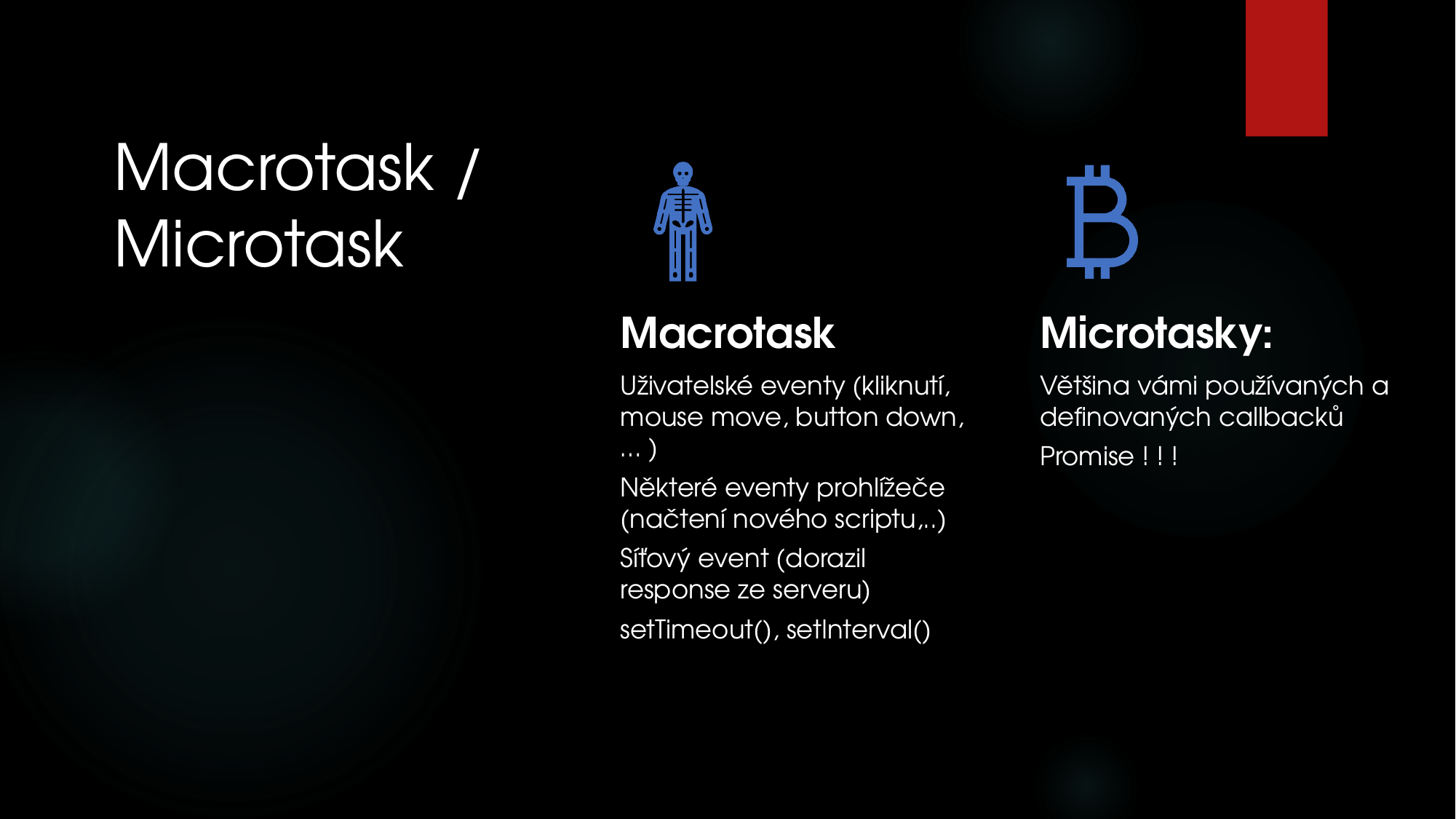

Macrotask
Uživatelské eventy (kliknutí, mouse move, button down,… )
Některé eventy prohlížeče (načtení nového scriptu,..)
Síťový event (dorazil response ze serveru)
setTimeout(), setInterval()
Microtasky:
Většina vámi používaných a definovaných callbacků
Promise ! ! !
# Macrotask / Microtask